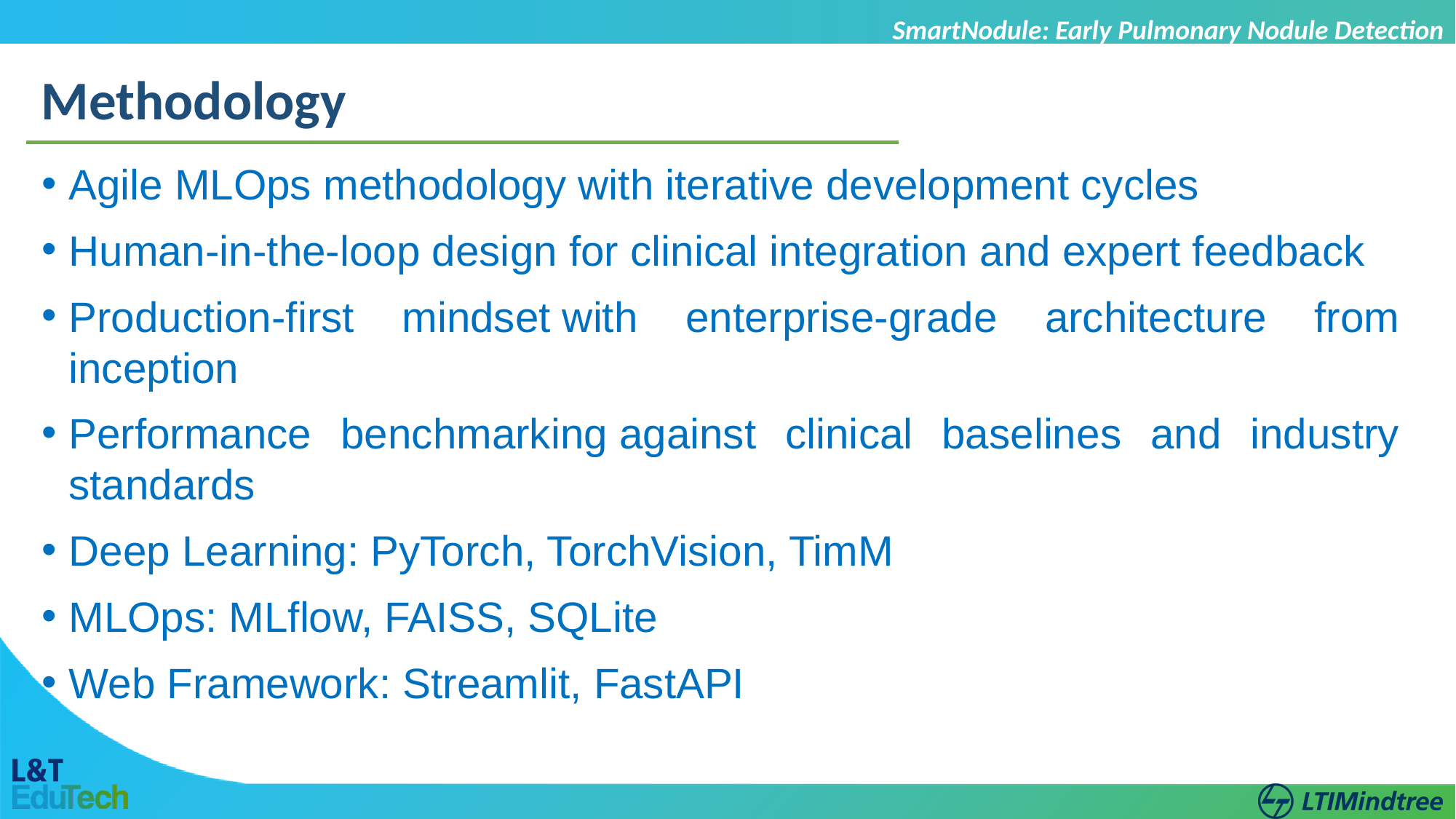

SmartNodule: Early Pulmonary Nodule Detection
Methodology
Agile MLOps methodology with iterative development cycles
Human-in-the-loop design for clinical integration and expert feedback
Production-first mindset with enterprise-grade architecture from inception
Performance benchmarking against clinical baselines and industry standards
Deep Learning: PyTorch, TorchVision, TimM
MLOps: MLflow, FAISS, SQLite
Web Framework: Streamlit, FastAPI